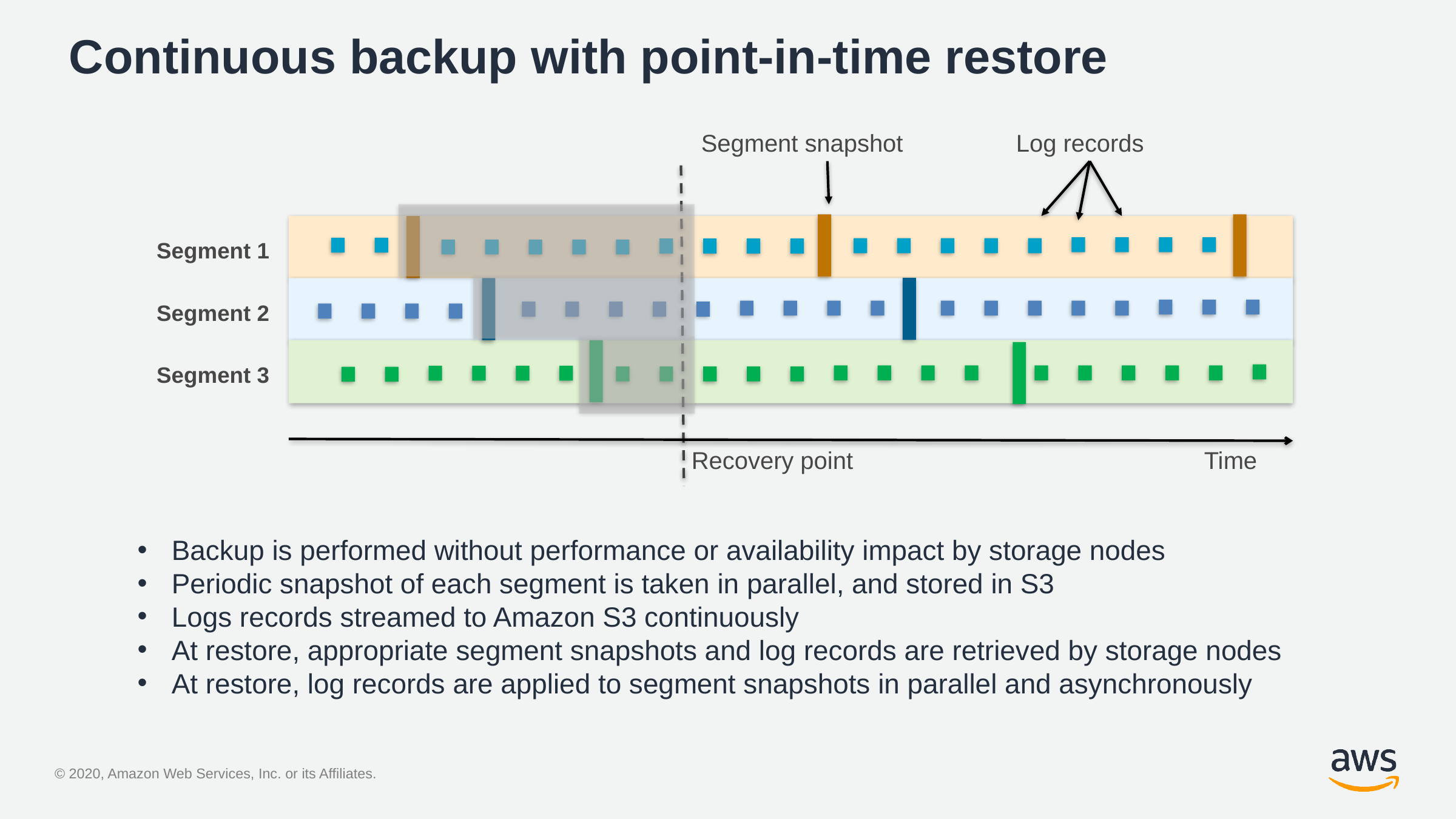

# Continuous backup with point-in-time restore
Segment snapshot
Log records

Segment 1

Segment 2

Segment 3

Time
Recovery point
Backup is performed without performance or availability impact by storage nodes
Periodic snapshot of each segment is taken in parallel, and stored in S3
Logs records streamed to Amazon S3 continuously
At restore, appropriate segment snapshots and log records are retrieved by storage nodes
At restore, log records are applied to segment snapshots in parallel and asynchronously